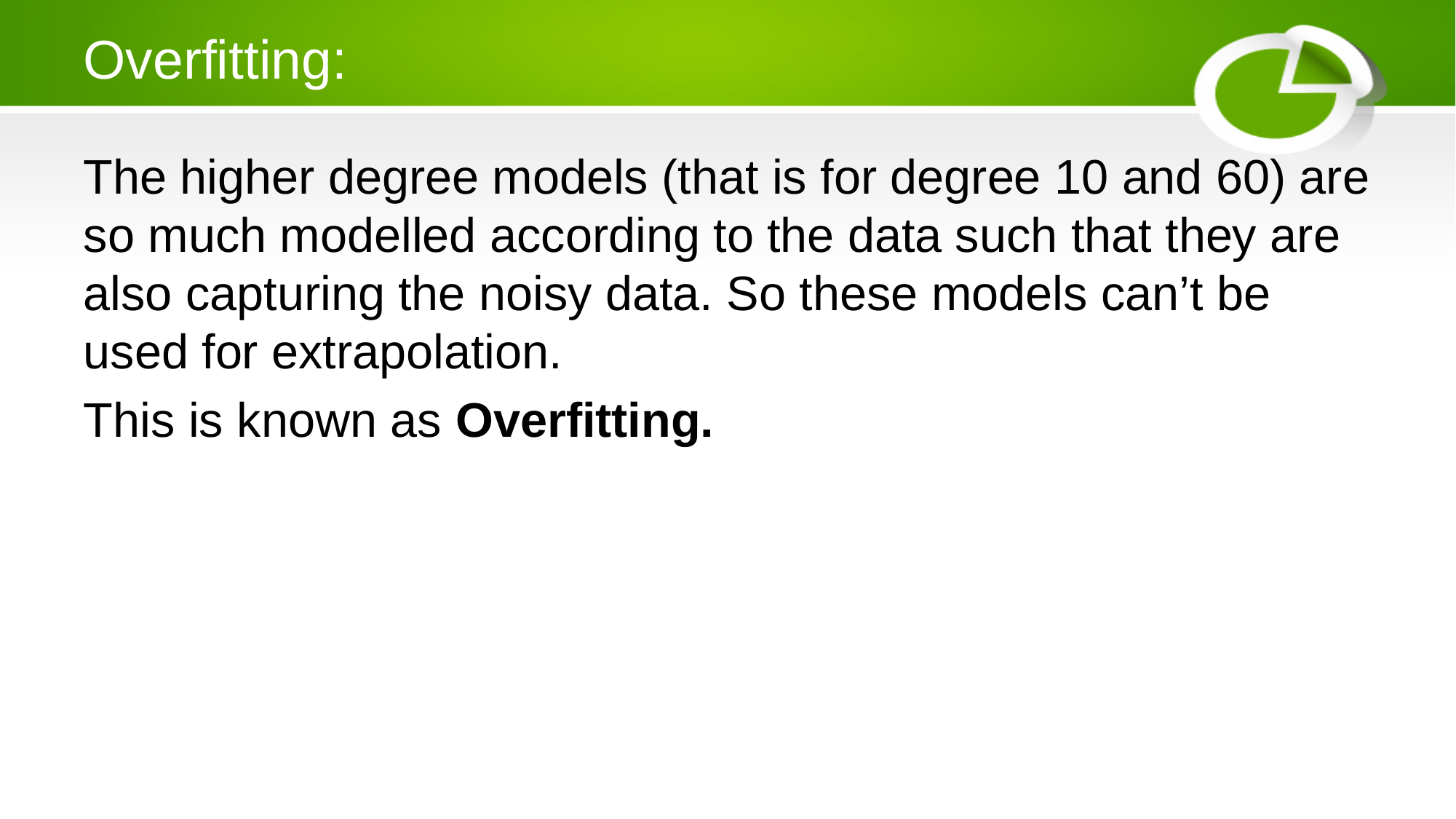

# Overfitting:
The higher degree models (that is for degree 10 and 60) are so much modelled according to the data such that they are also capturing the noisy data. So these models can’t be used for extrapolation.
This is known as Overfitting.